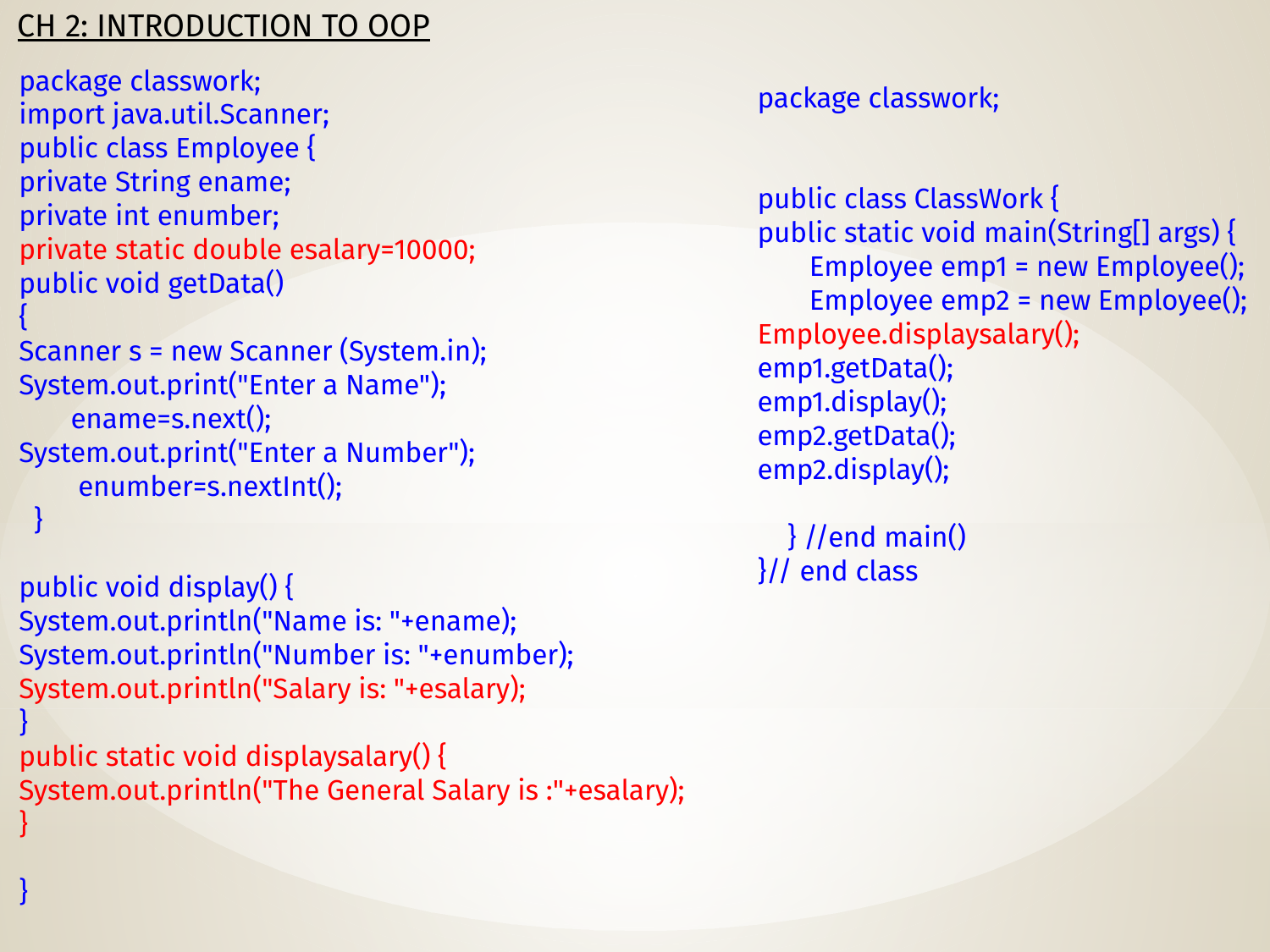

package classwork;
import java.util.Scanner;
public class Employee {
private String ename;
private int enumber;
private static double esalary=10000;
public void getData()
{
Scanner s = new Scanner (System.in);
System.out.print("Enter a Name");
       ename=s.next();
System.out.print("Enter a Number");
        enumber=s.nextInt();
  }

public void display() {
System.out.println("Name is: "+ename);
System.out.println("Number is: "+enumber);
System.out.println("Salary is: "+esalary);
}
public static void displaysalary() {
System.out.println("The General Salary is :"+esalary);
}

}
package classwork;

public class ClassWork {
public static void main(String[] args) {
       Employee emp1 = new Employee();
       Employee emp2 = new Employee();
Employee.displaysalary();
emp1.getData();
emp1.display();
emp2.getData();
emp2.display();

    } //end main()
}// end class